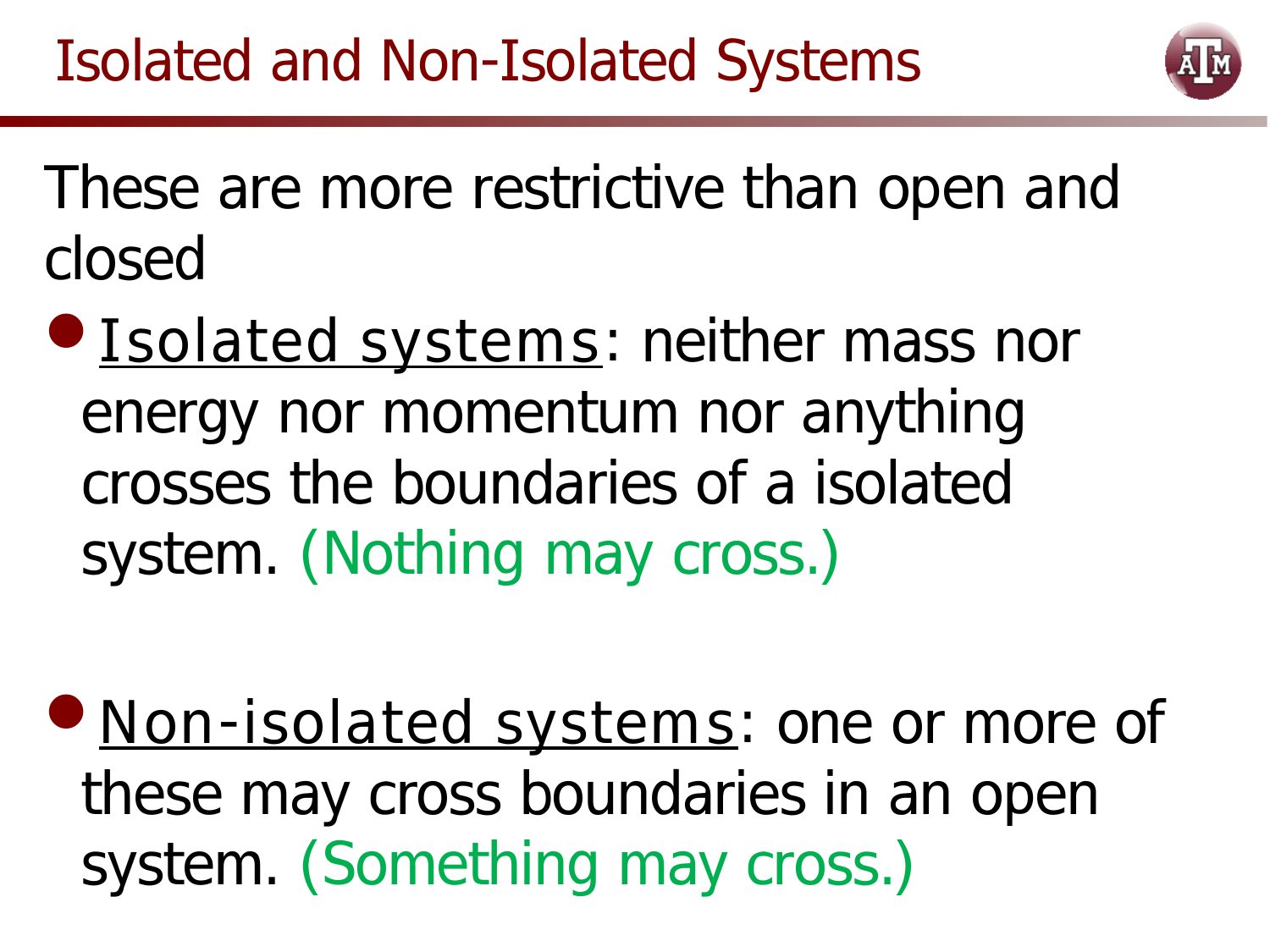

# Isolated and Non-Isolated Systems
These are more restrictive than open and closed
Isolated systems: neither mass nor energy nor momentum nor anything crosses the boundaries of a isolated system. (Nothing may cross.)

Non-isolated systems: one or more of these may cross boundaries in an open system. (Something may cross.)